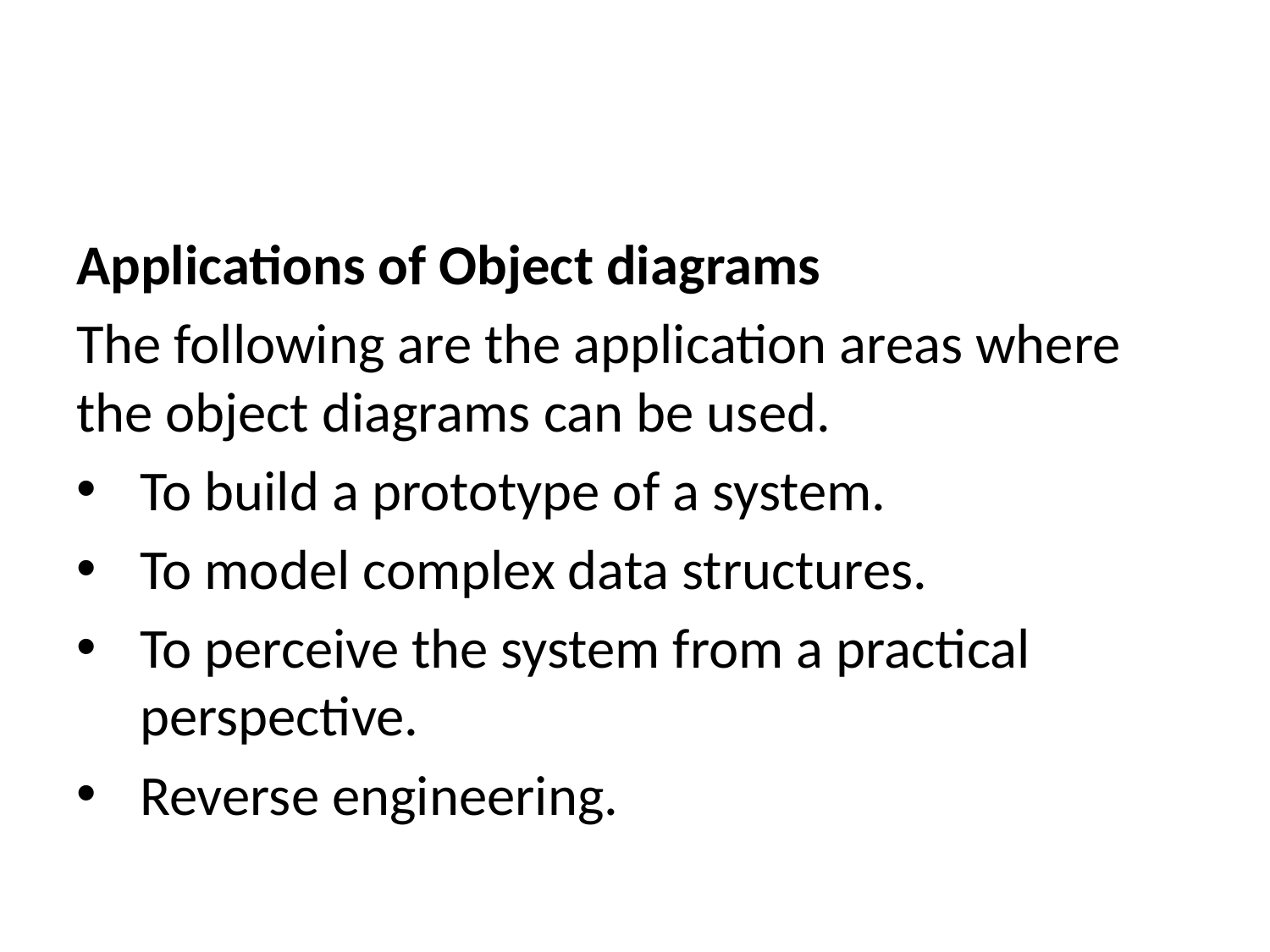

Applications of Object diagrams
The following are the application areas where the object diagrams can be used.
To build a prototype of a system.
To model complex data structures.
To perceive the system from a practical perspective.
Reverse engineering.